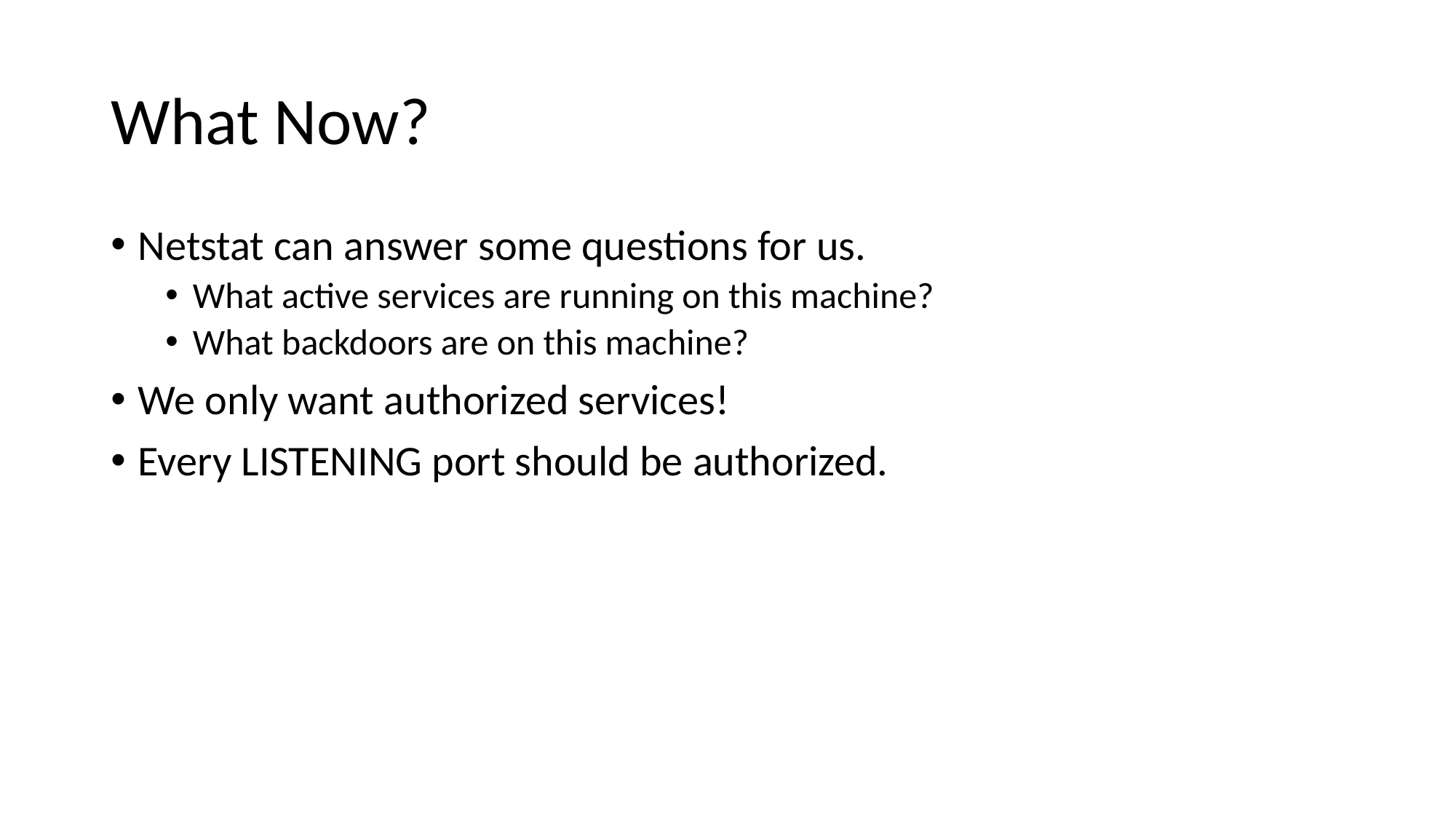

# What Now?
Netstat can answer some questions for us.
What active services are running on this machine?
What backdoors are on this machine?
We only want authorized services!
Every LISTENING port should be authorized.